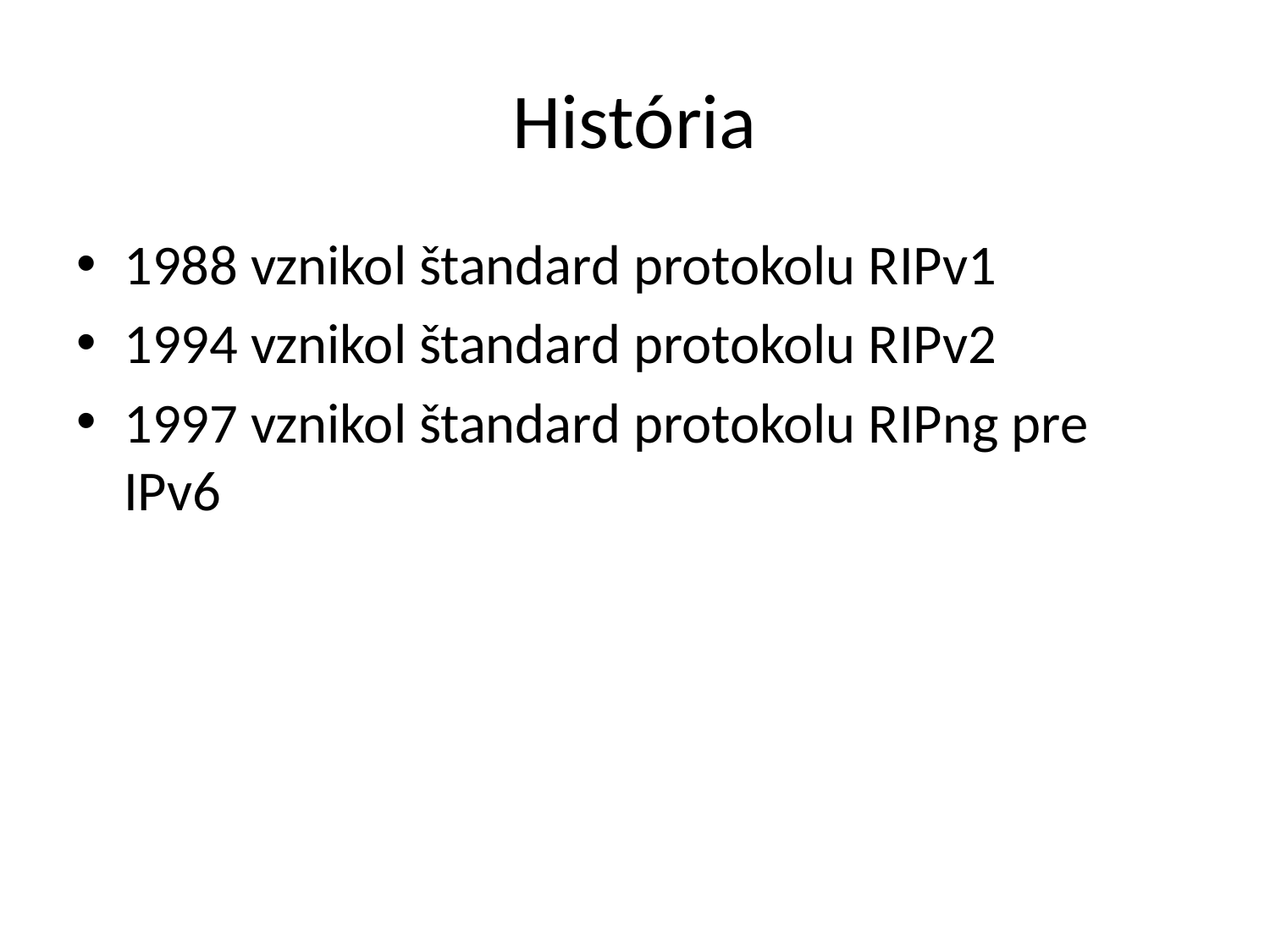

# História
1988 vznikol štandard protokolu RIPv1
1994 vznikol štandard protokolu RIPv2
1997 vznikol štandard protokolu RIPng pre IPv6